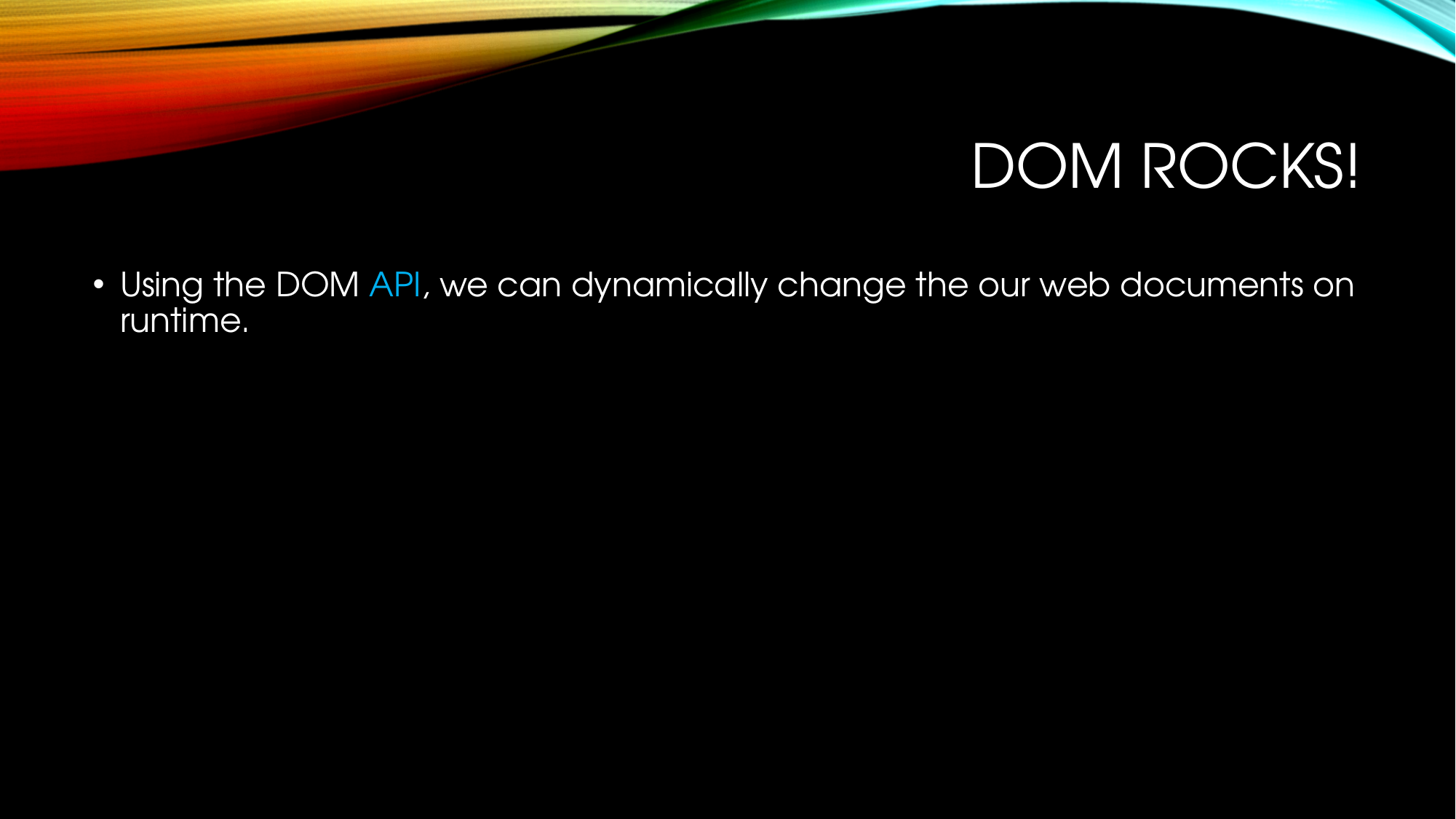

# DOM Rocks!
Using the DOM API, we can dynamically change the our web documents on runtime.